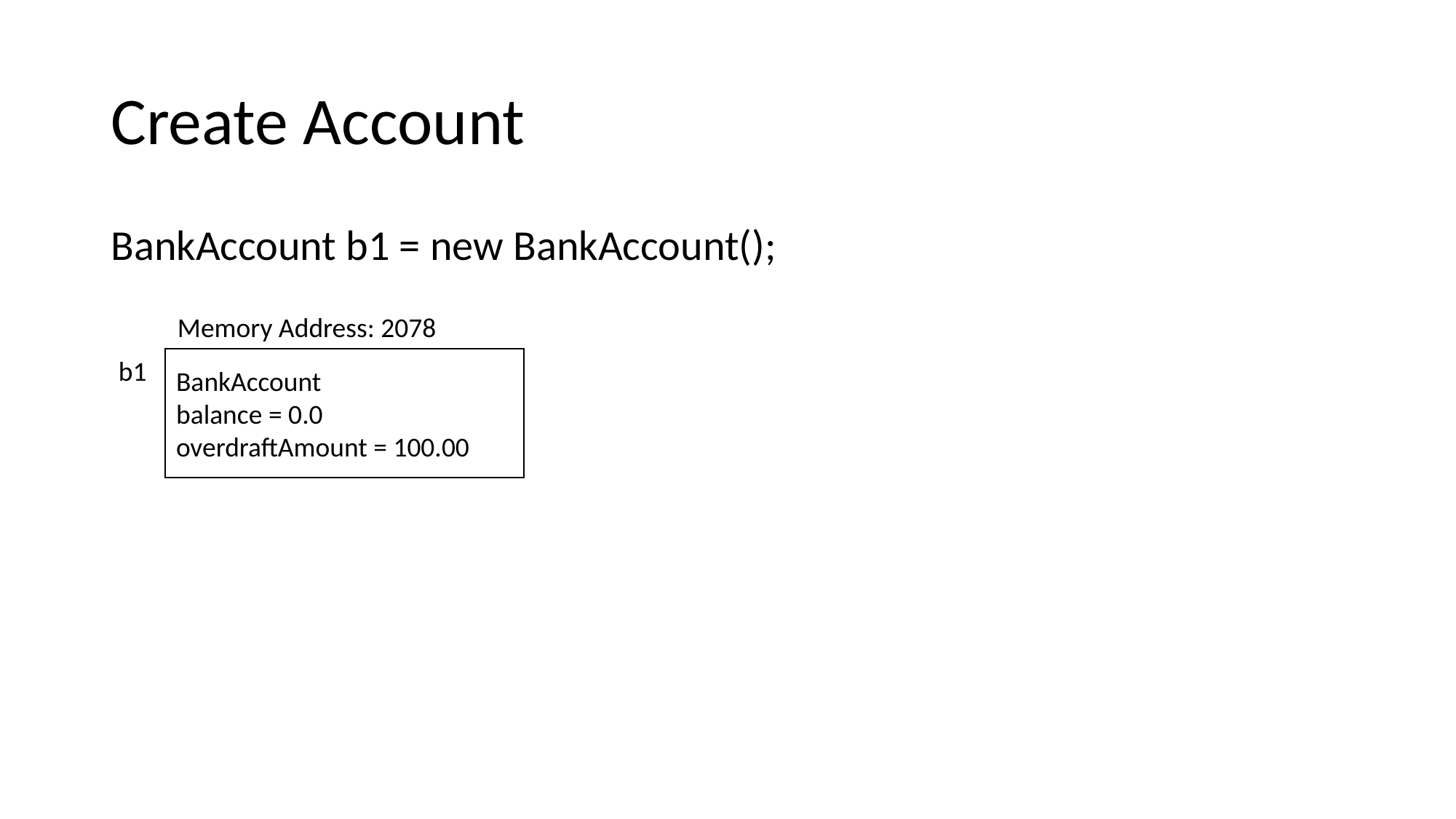

# Create Account
BankAccount b1 = new BankAccount();

Memory Address: 2078
b1
BankAccount
balance = 0.0
overdraftAmount = 100.00